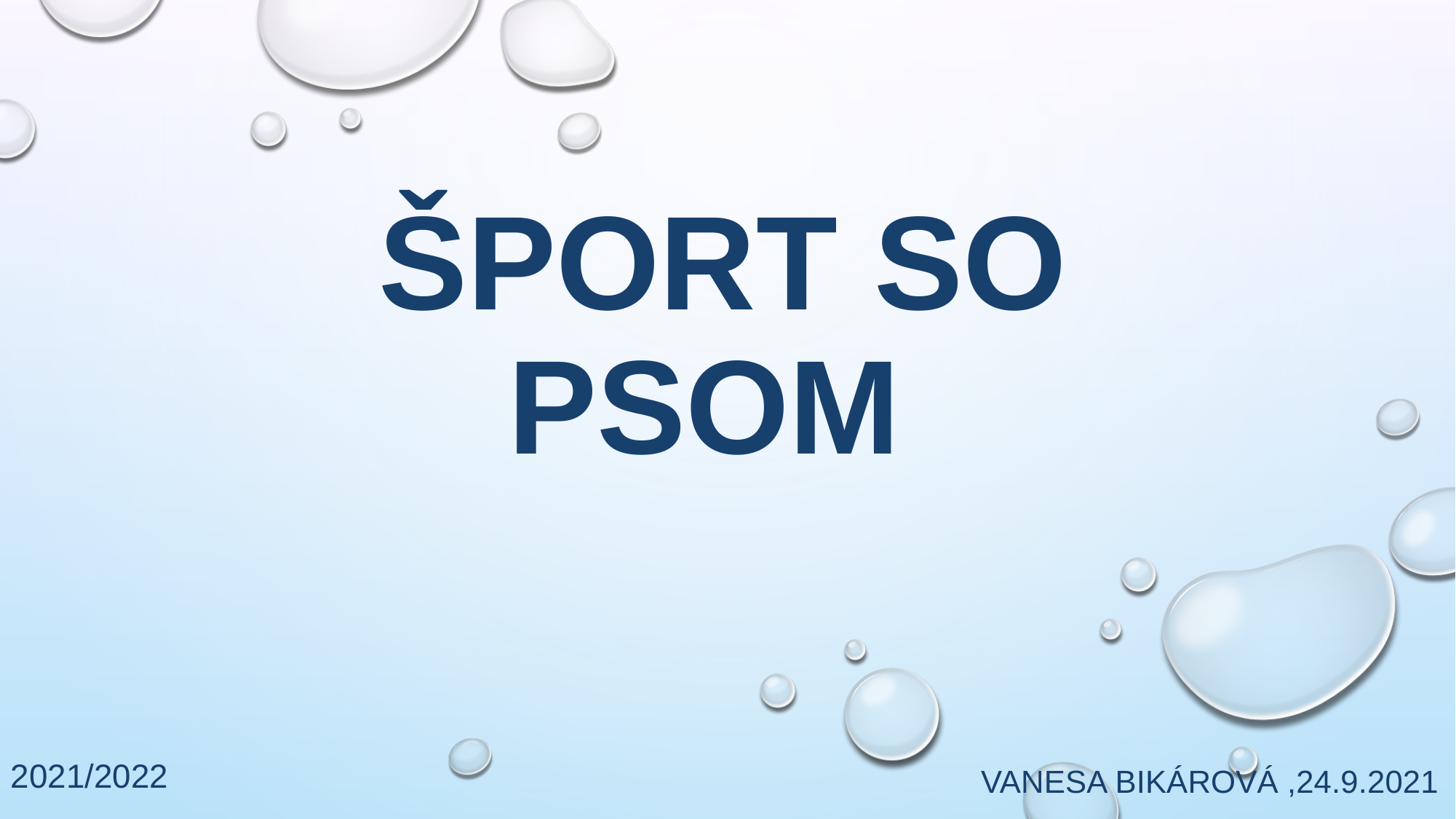

# Šport so psom

Vanesa Bikárová ,24.9.2021
2021/2022